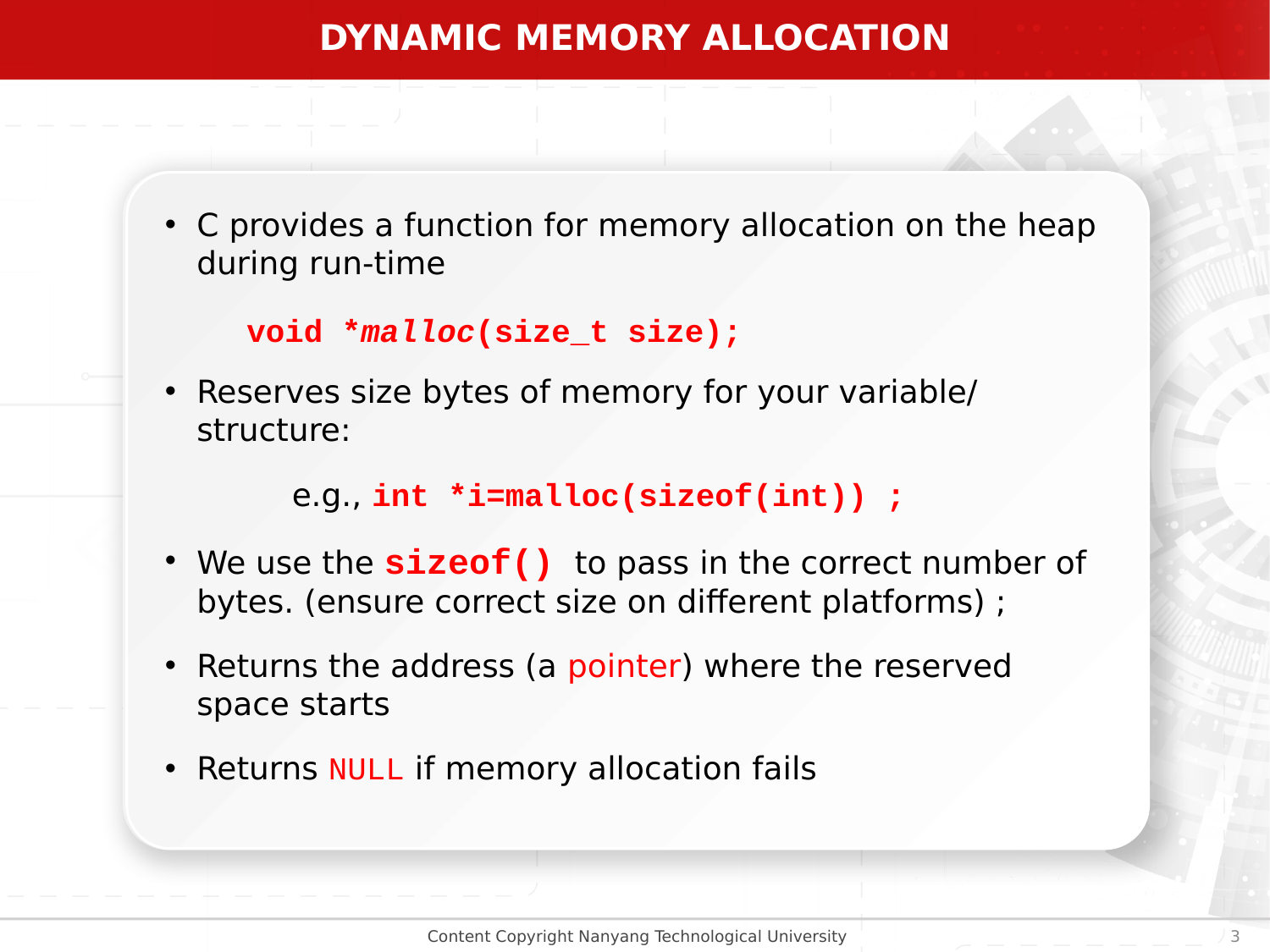

# Dynamic memory allocation
C provides a function for memory allocation on the heap during run-time

Reserves size bytes of memory for your variable/ structure:
	e.g., int *i=malloc(sizeof(int)) ;
We use the sizeof() to pass in the correct number of bytes. (ensure correct size on different platforms) ;
Returns the address (a pointer) where the reserved space starts
Returns NULL if memory allocation fails
void *malloc(size_t size);